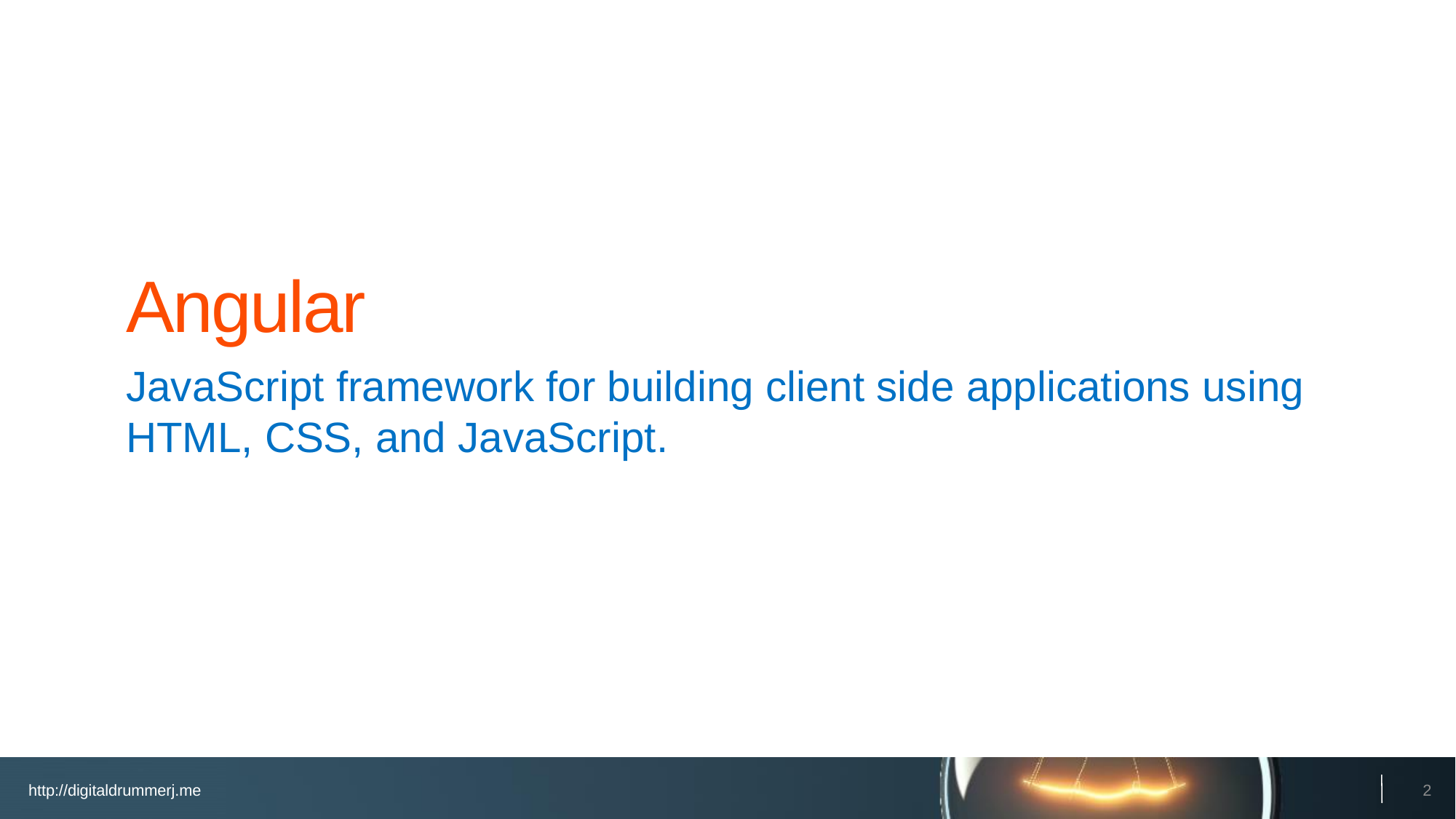

# Angular
JavaScript framework for building client side applications using HTML, CSS, and JavaScript.
2